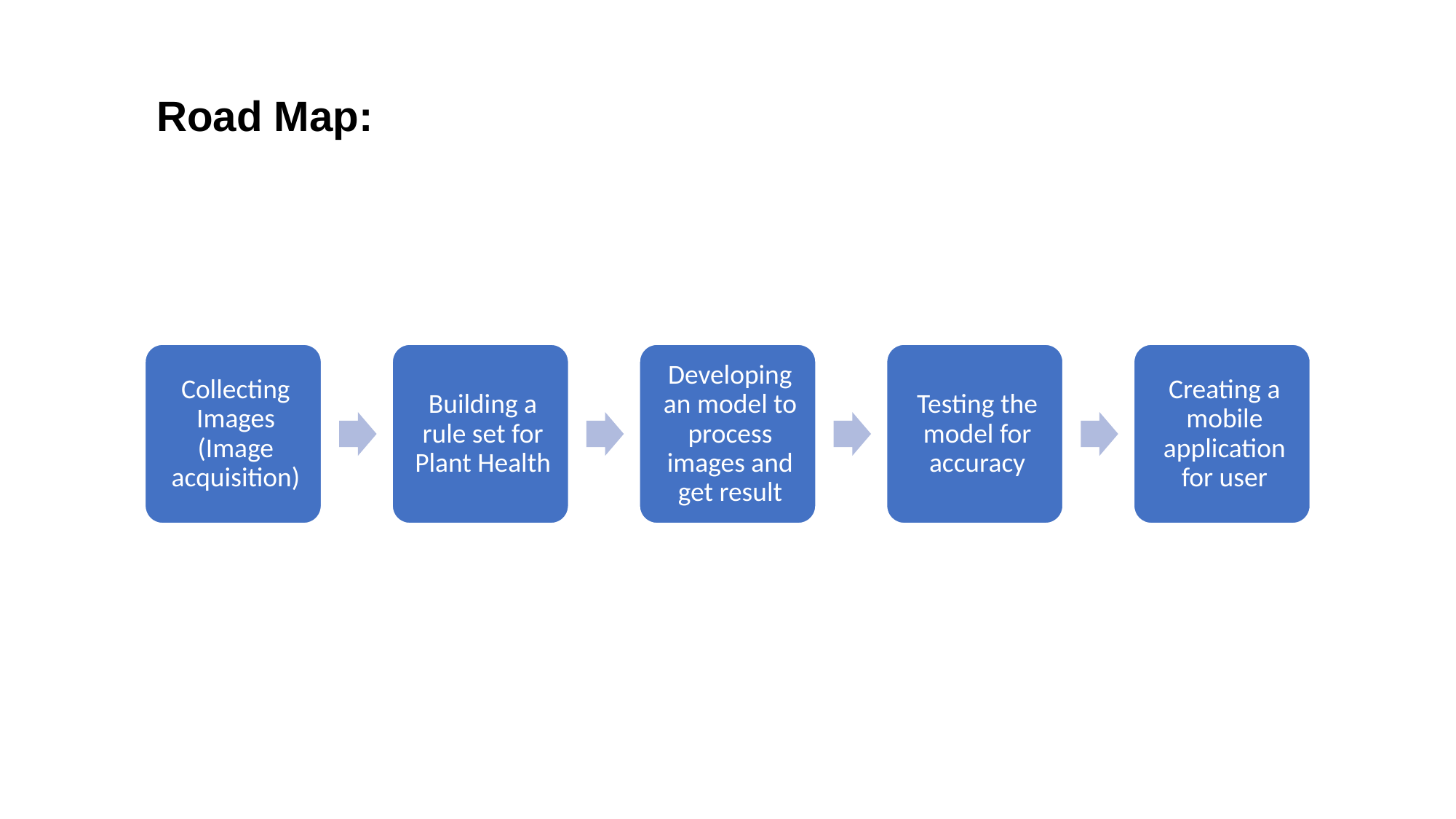

Road Map:
Collecting Images (Image acquisition)

Building a rule set for Plant Health

Developing an model to process images and get result

Testing the model for accuracy

Creating a mobile application for user